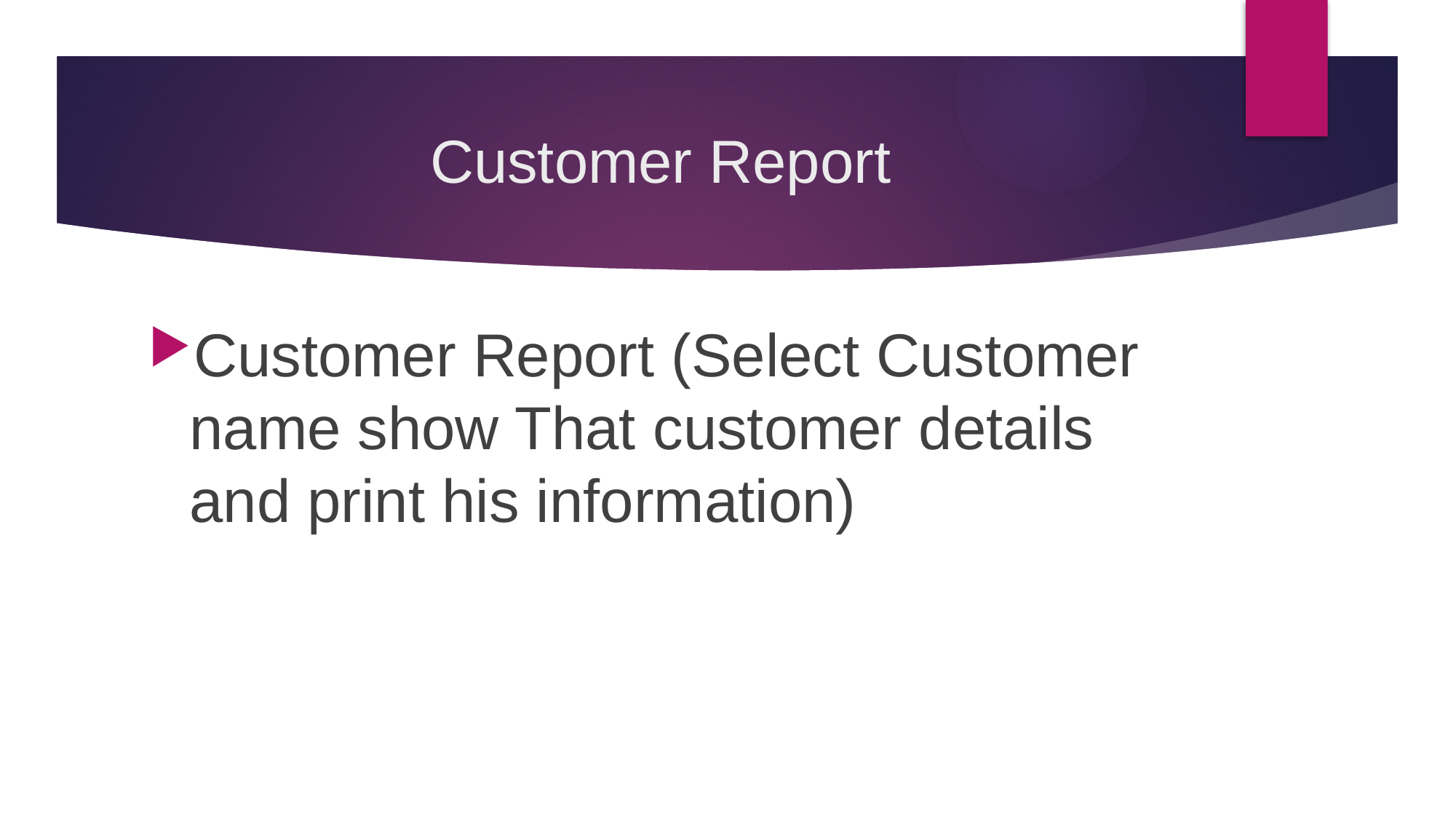

# Customer Report
Customer Report (Select Customer name show That customer details and print his information)